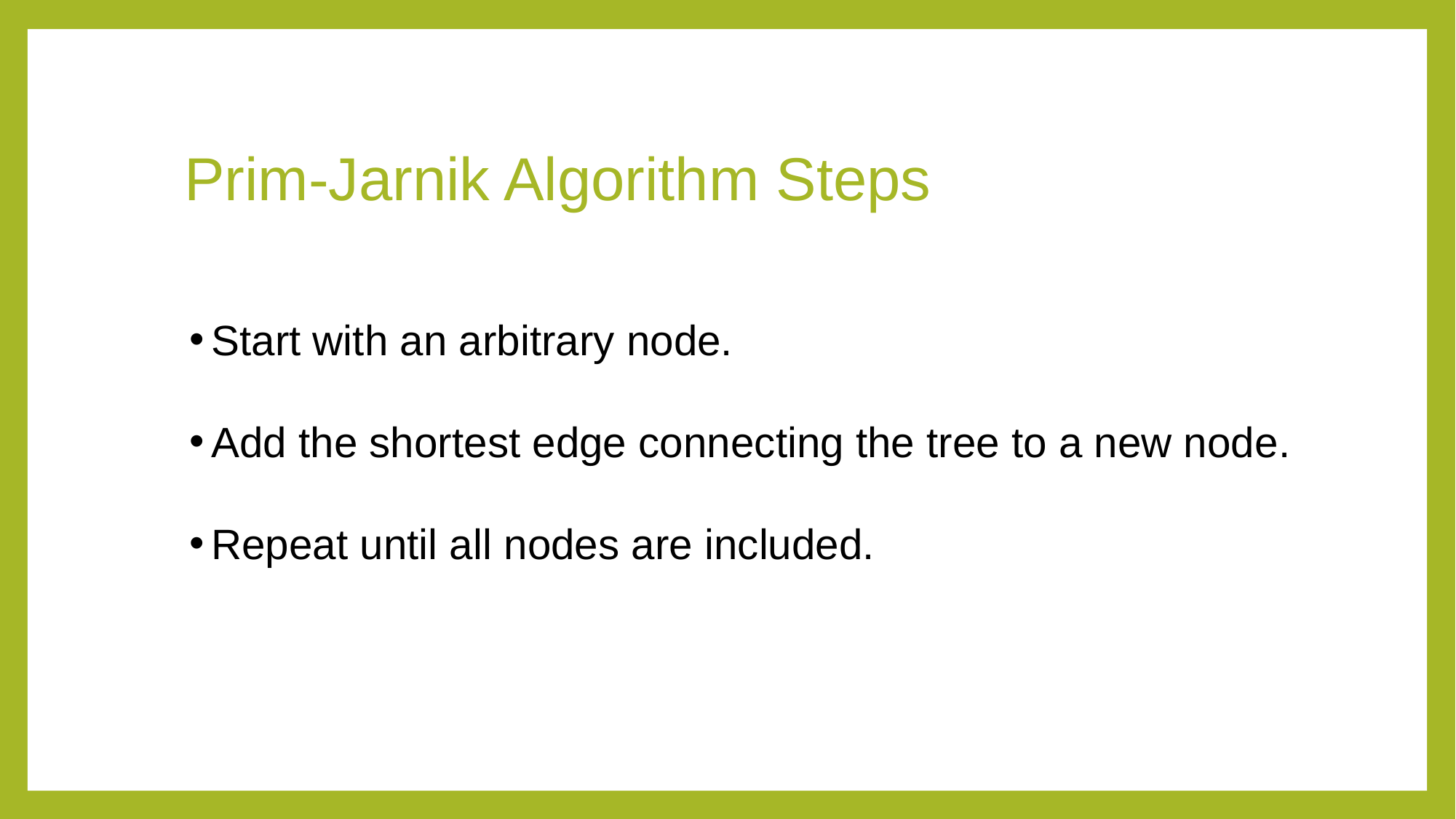

# Prim-Jarnik Algorithm Steps
Start with an arbitrary node.

Add the shortest edge connecting the tree to a new node.

Repeat until all nodes are included.